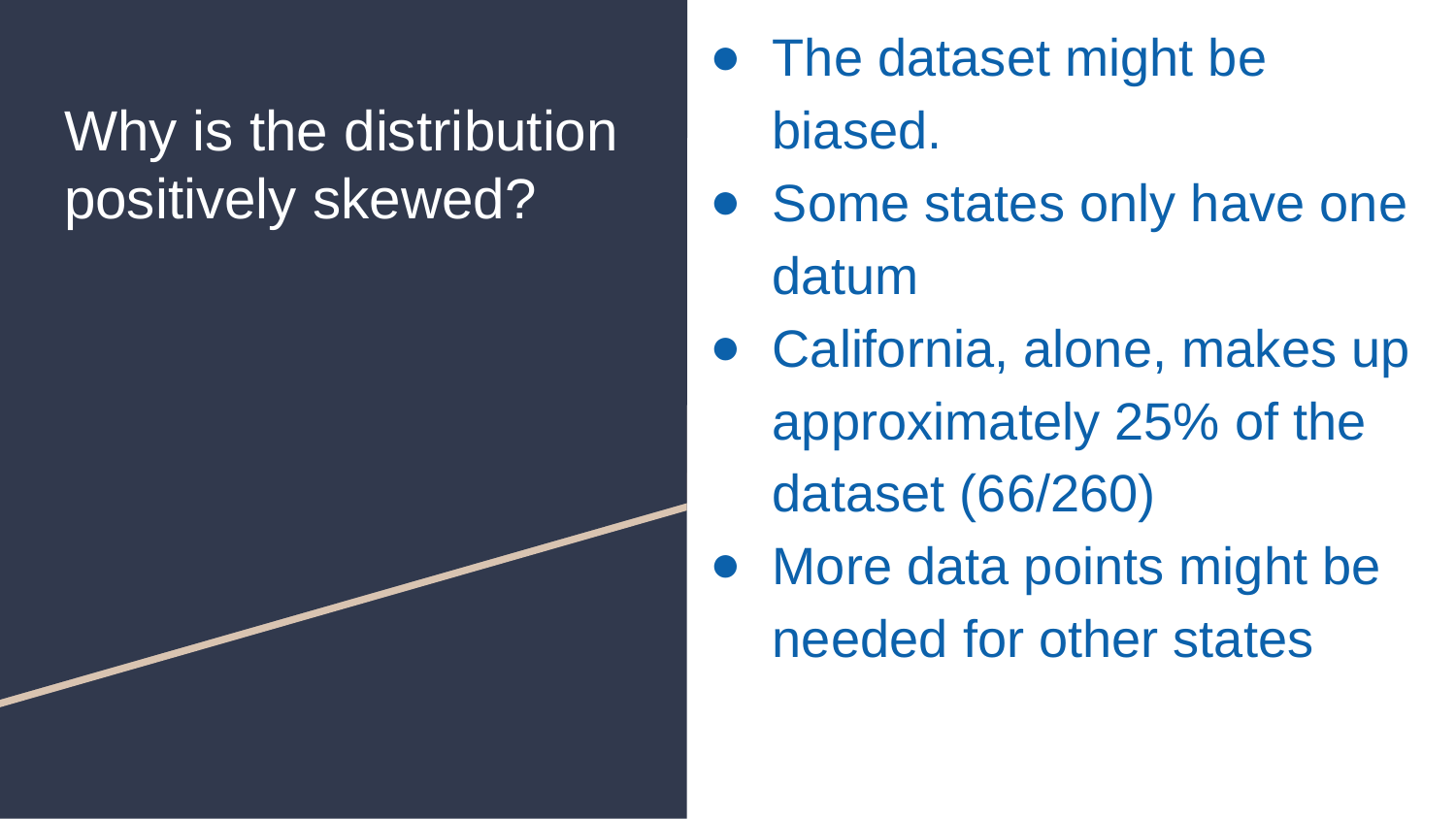

The dataset might be biased.
Some states only have one datum
California, alone, makes up approximately 25% of the dataset (66/260)
More data points might be needed for other states
# Why is the distribution positively skewed?